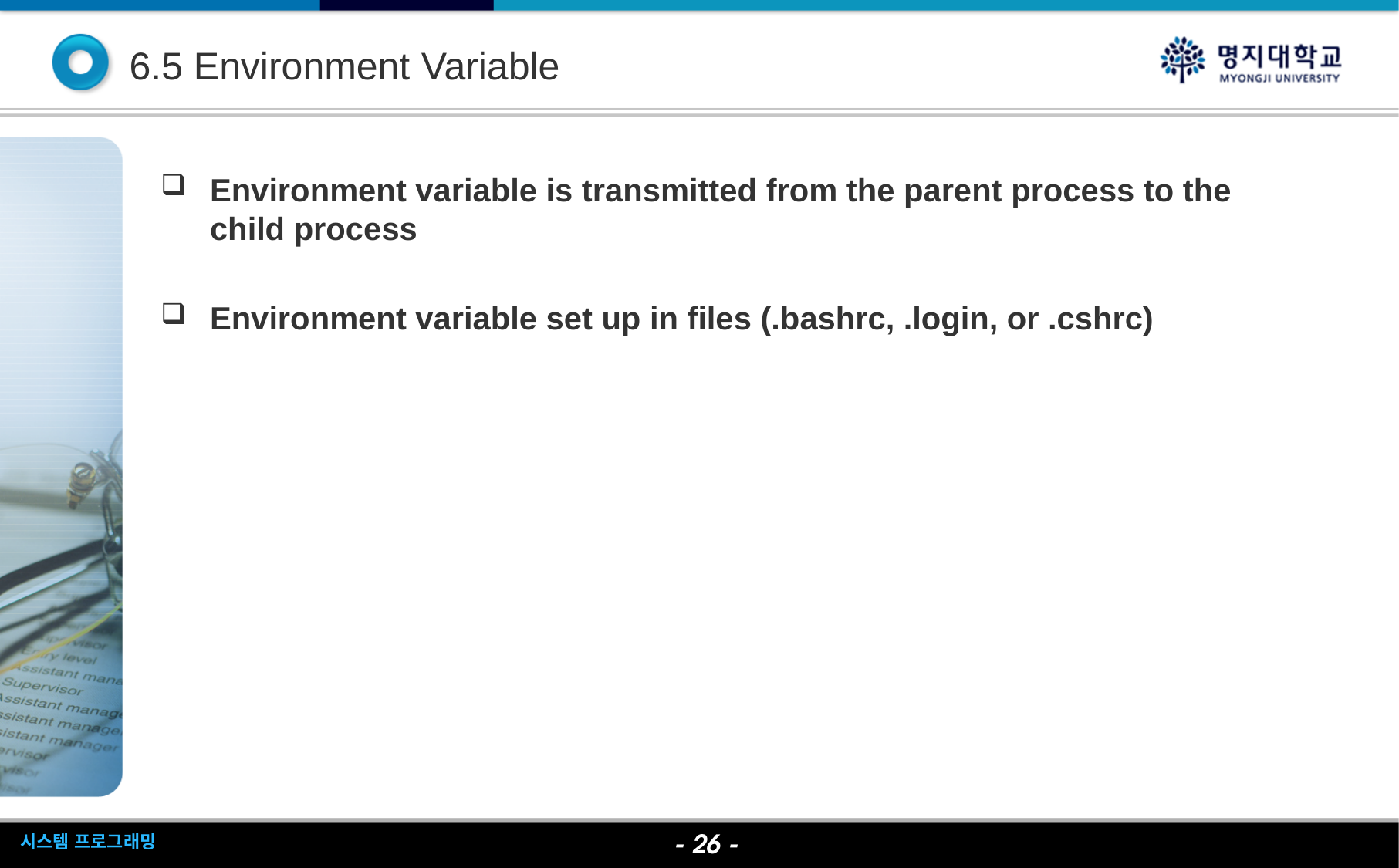

6.5 Environment Variable
Environment variable is transmitted from the parent process to the child process

Environment variable set up in files (.bashrc, .login, or .cshrc)
- 26 -